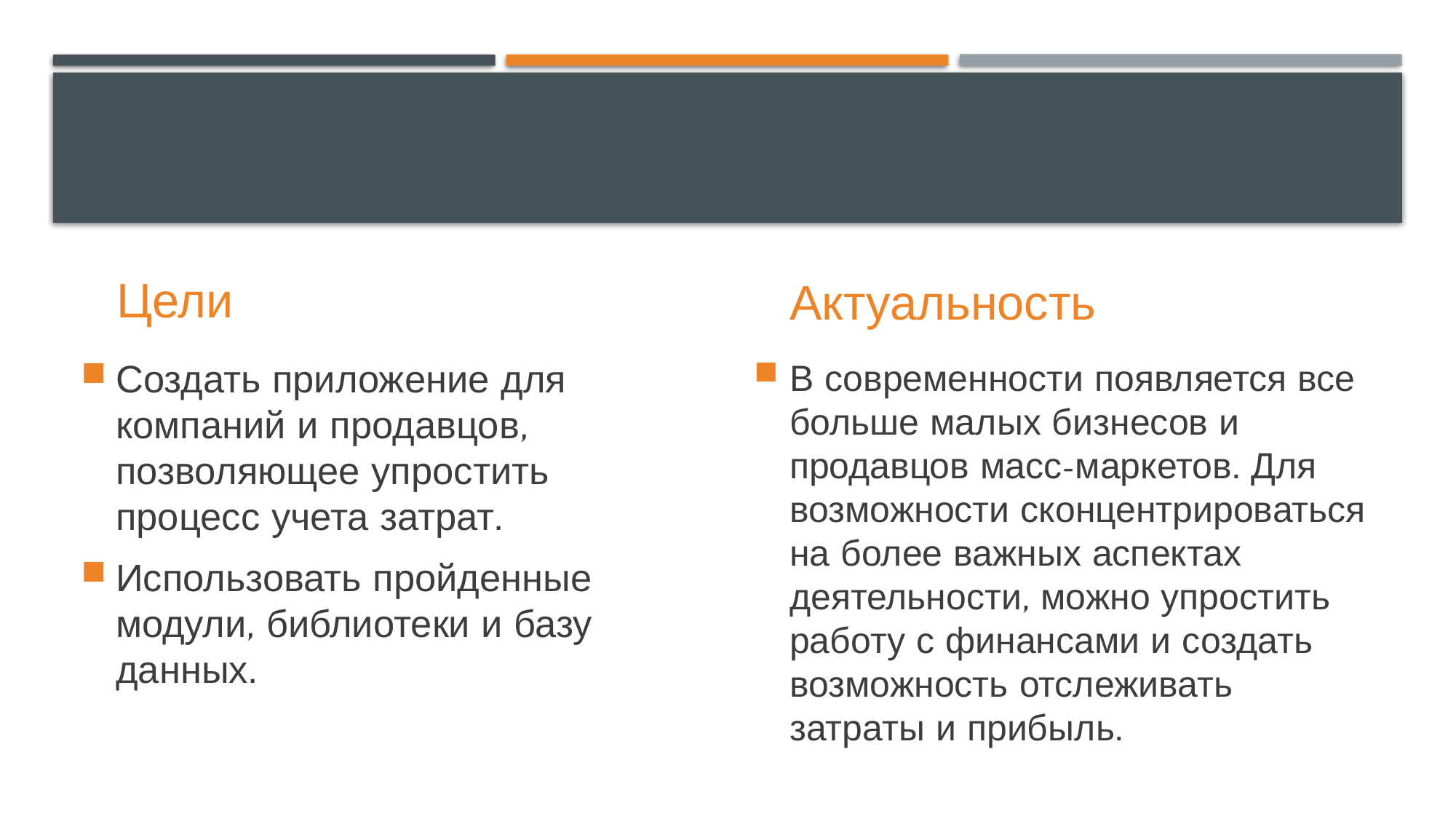

Цели
Актуальность
Создать приложение для компаний и продавцов, позволяющее упростить процесс учета затрат.
Использовать пройденные модули, библиотеки и базу данных.

В современности появляется все больше малых бизнесов и продавцов масс-маркетов. Для возможности сконцентрироваться на более важных аспектах деятельности, можно упростить работу с финансами и создать возможность отслеживать затраты и прибыль.